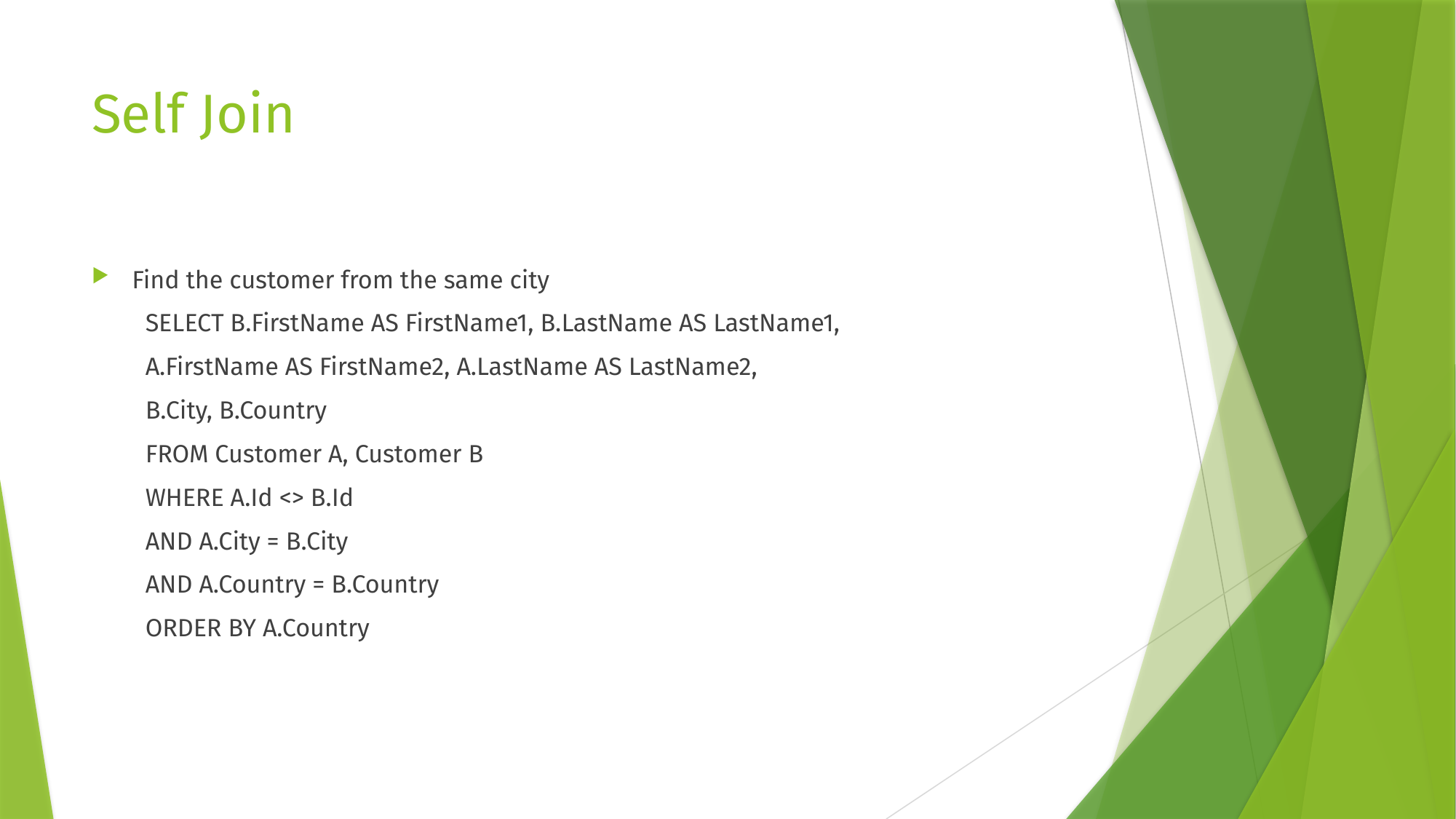

# Self Join
Find the customer from the same city
SELECT B.FirstName AS FirstName1, B.LastName AS LastName1,
A.FirstName AS FirstName2, A.LastName AS LastName2,
B.City, B.Country
FROM Customer A, Customer B
WHERE A.Id <> B.Id
AND A.City = B.City
AND A.Country = B.Country
ORDER BY A.Country